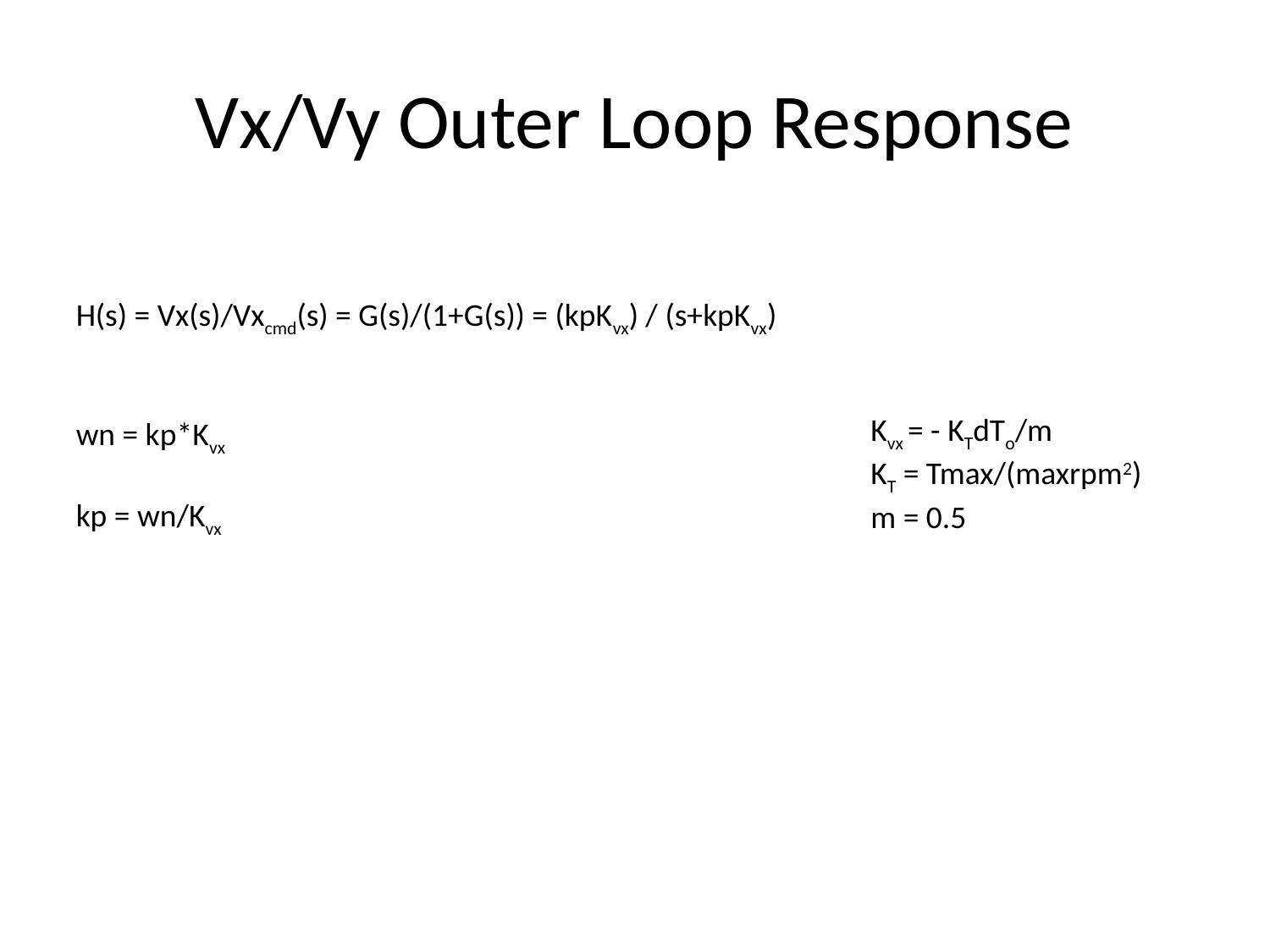

# Vx/Vy Outer Loop Response
H(s) = Vx(s)/Vxcmd(s) = G(s)/(1+G(s)) = (kpKvx) / (s+kpKvx)

wn = kp*Kvx

kp = wn/Kvx
Kvx = - KTdTo/m
KT = Tmax/(maxrpm2)
m = 0.5